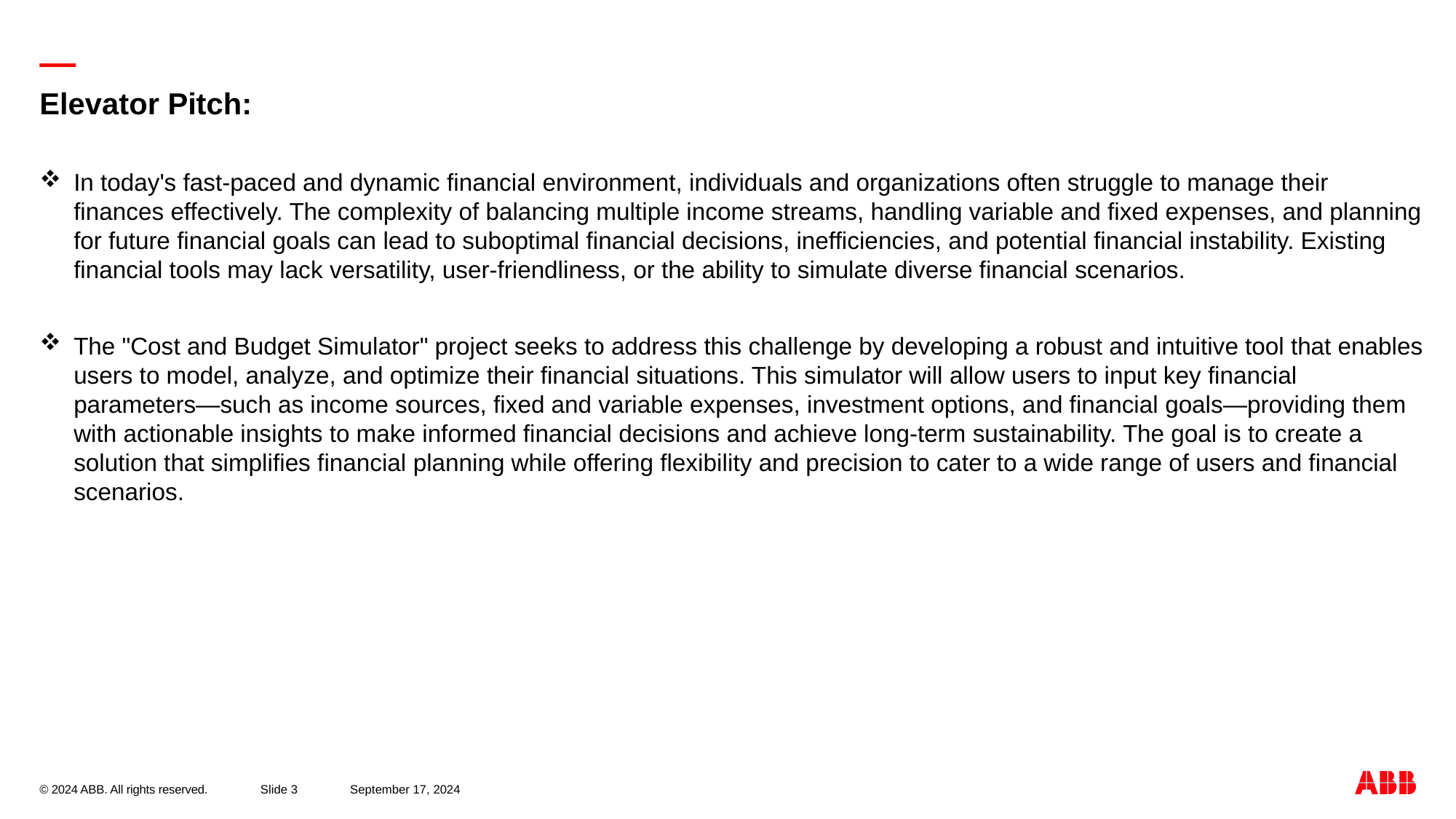

#
Elevator Pitch:

In today's fast-paced and dynamic financial environment, individuals and organizations often struggle to manage their finances effectively. The complexity of balancing multiple income streams, handling variable and fixed expenses, and planning for future financial goals can lead to suboptimal financial decisions, inefficiencies, and potential financial instability. Existing financial tools may lack versatility, user-friendliness, or the ability to simulate diverse financial scenarios.

The "Cost and Budget Simulator" project seeks to address this challenge by developing a robust and intuitive tool that enables users to model, analyze, and optimize their financial situations. This simulator will allow users to input key financial parameters—such as income sources, fixed and variable expenses, investment options, and financial goals—providing them with actionable insights to make informed financial decisions and achieve long-term sustainability. The goal is to create a solution that simplifies financial planning while offering flexibility and precision to cater to a wide range of users and financial scenarios.

September 17, 2024
Slide 3